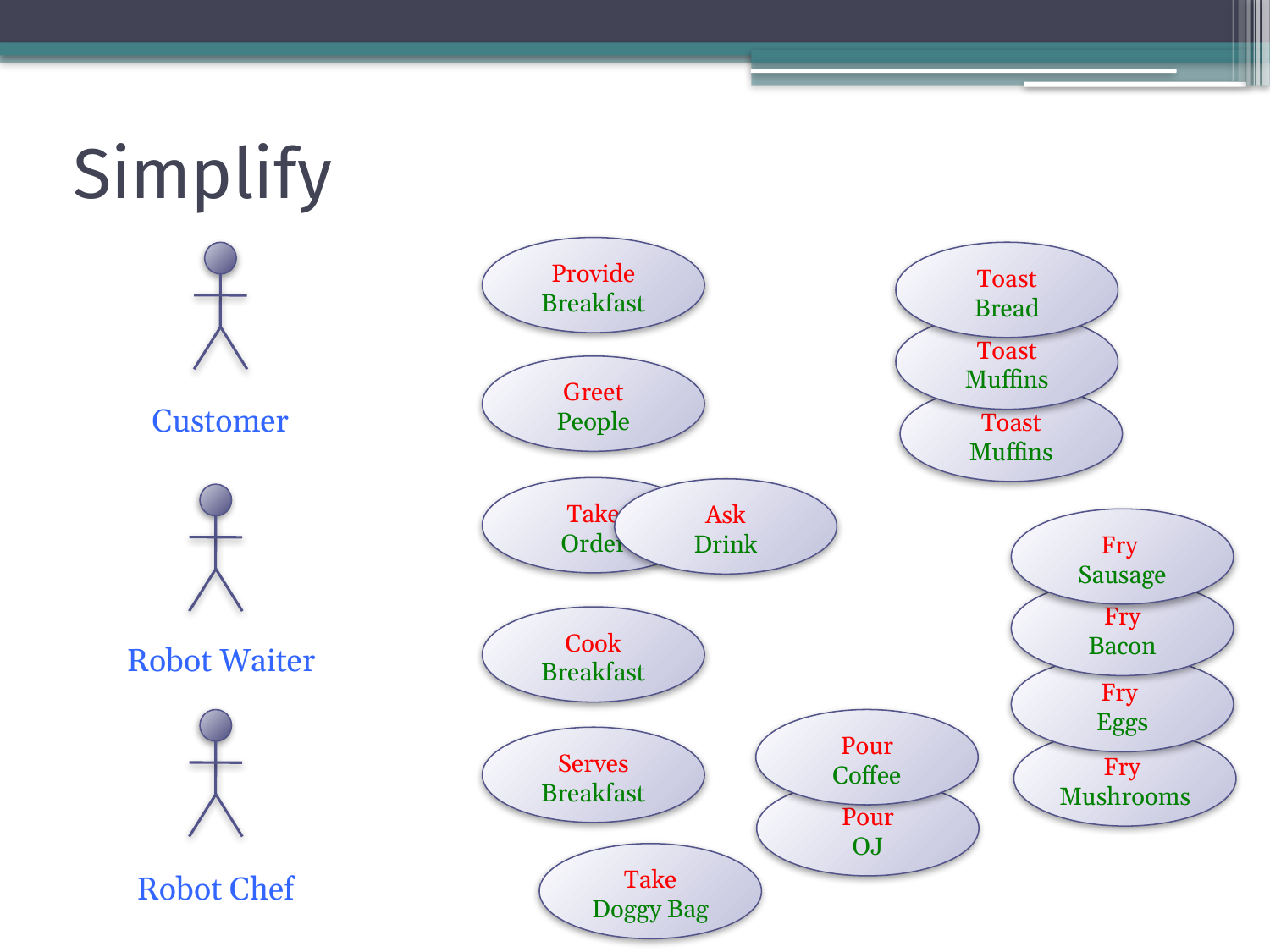

# Simplify
Provide Breakfast

Toast
Bread
Toast
Muffins
Greet
People
Toast
Muffins
Customer
Take
Order
Ask
Drink

Fry
Sausage
Fry
Bacon
Cook
Breakfast
Robot Waiter
Fry
Eggs

Pour
Coffee
Serves Breakfast
Fry
Mushrooms
Pour
OJ
Take
Doggy Bag
Robot Chef